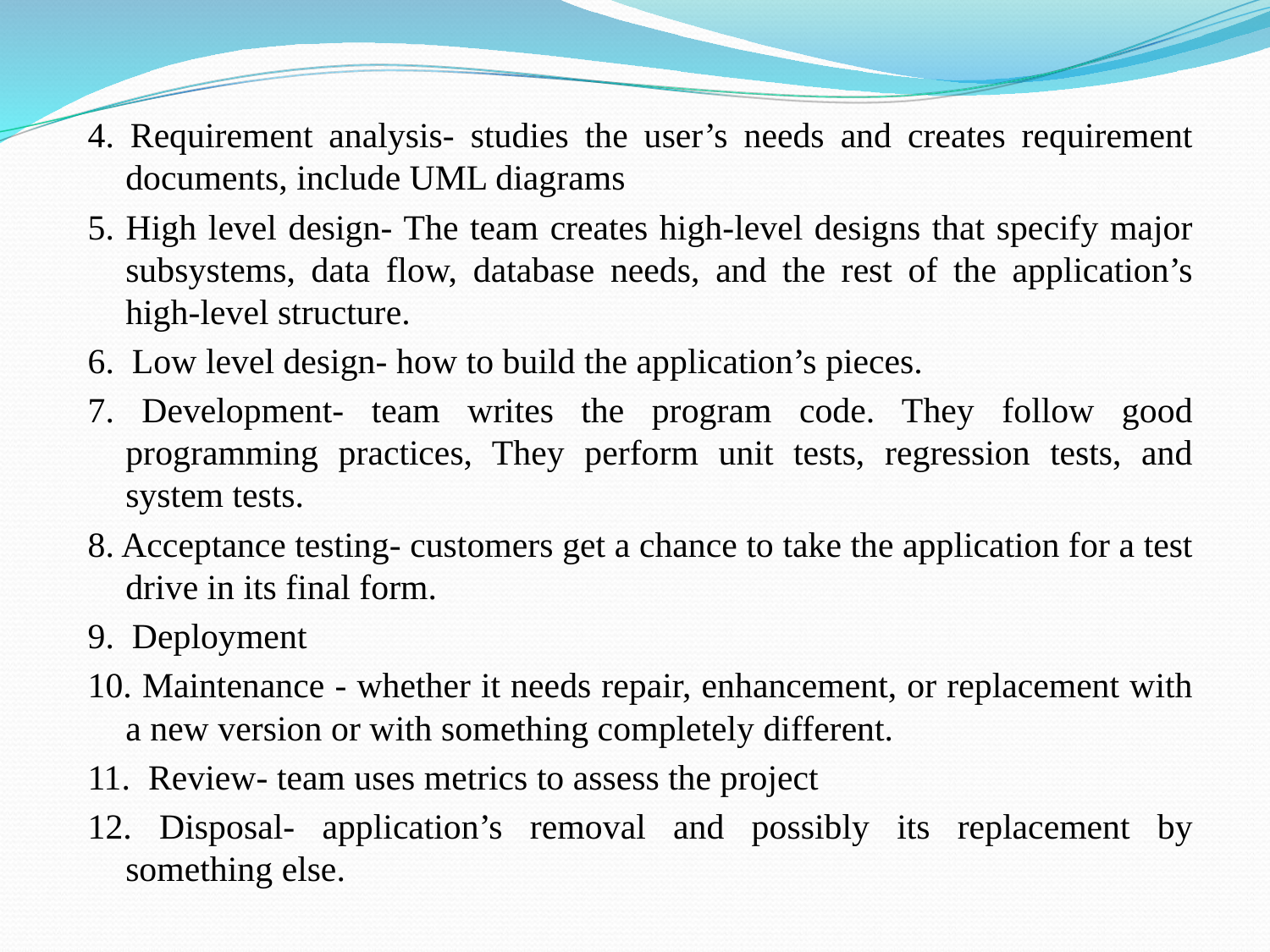

4. Requirement analysis- studies the user’s needs and creates requirement documents, include UML diagrams
5. High level design- The team creates high‐level designs that specify major subsystems, data flow, database needs, and the rest of the application’s high‐level structure.
6.  Low level design- how to build the application’s pieces.
7. Development- team writes the program code. They follow good programming practices, They perform unit tests, regression tests, and system tests.
8. Acceptance testing- customers get a chance to take the application for a test drive in its final form.
9.  Deployment
10. Maintenance - whether it needs repair, enhancement, or replacement with a new version or with something completely different.
11.  Review- team uses metrics to assess the project
12. Disposal- application’s removal and possibly its replacement by something else.